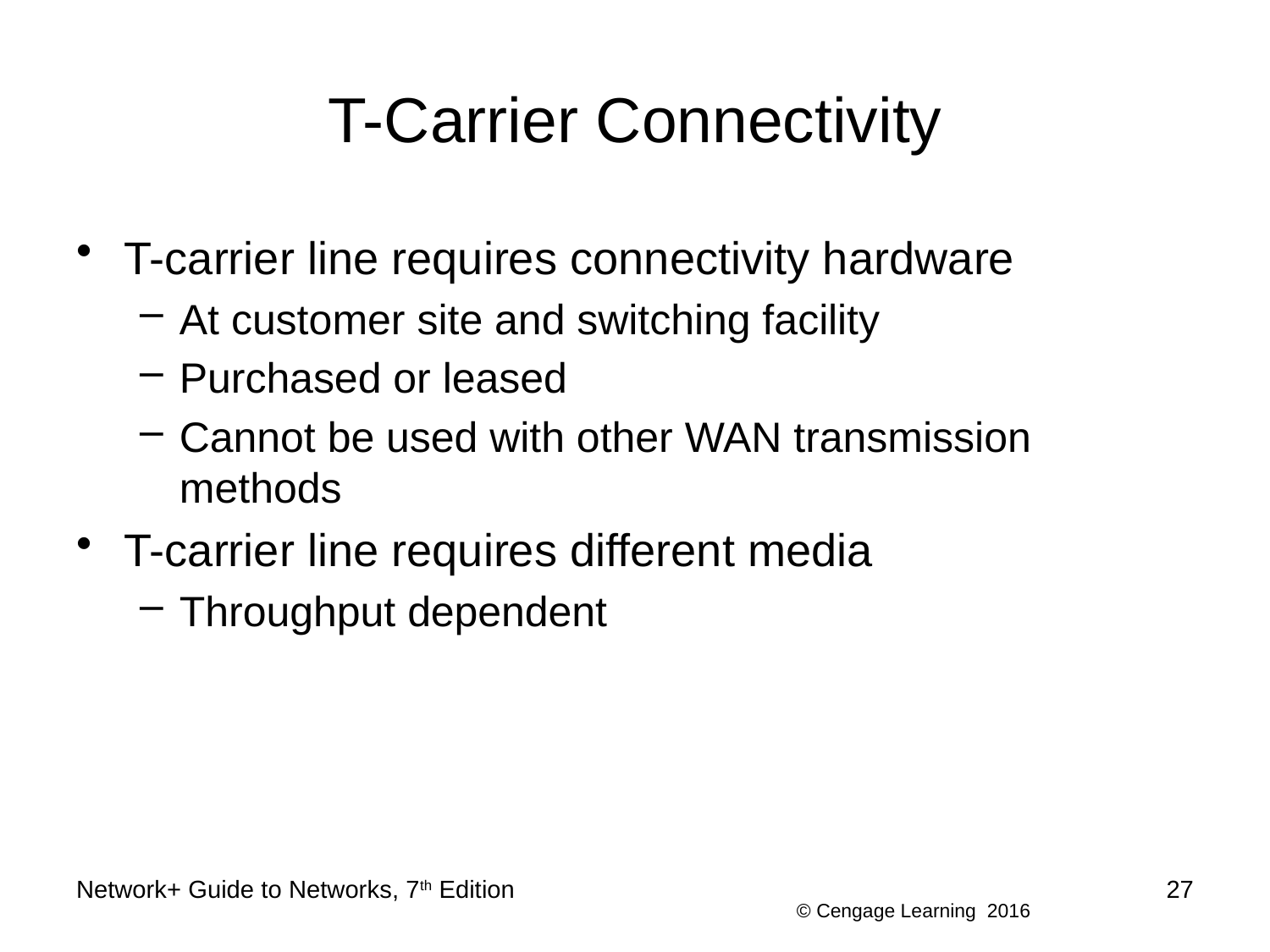

# T-Carrier Connectivity
T-carrier line requires connectivity hardware
At customer site and switching facility
Purchased or leased
Cannot be used with other WAN transmission methods
T-carrier line requires different media
Throughput dependent

Network+ Guide to Networks, 7th Edition
27